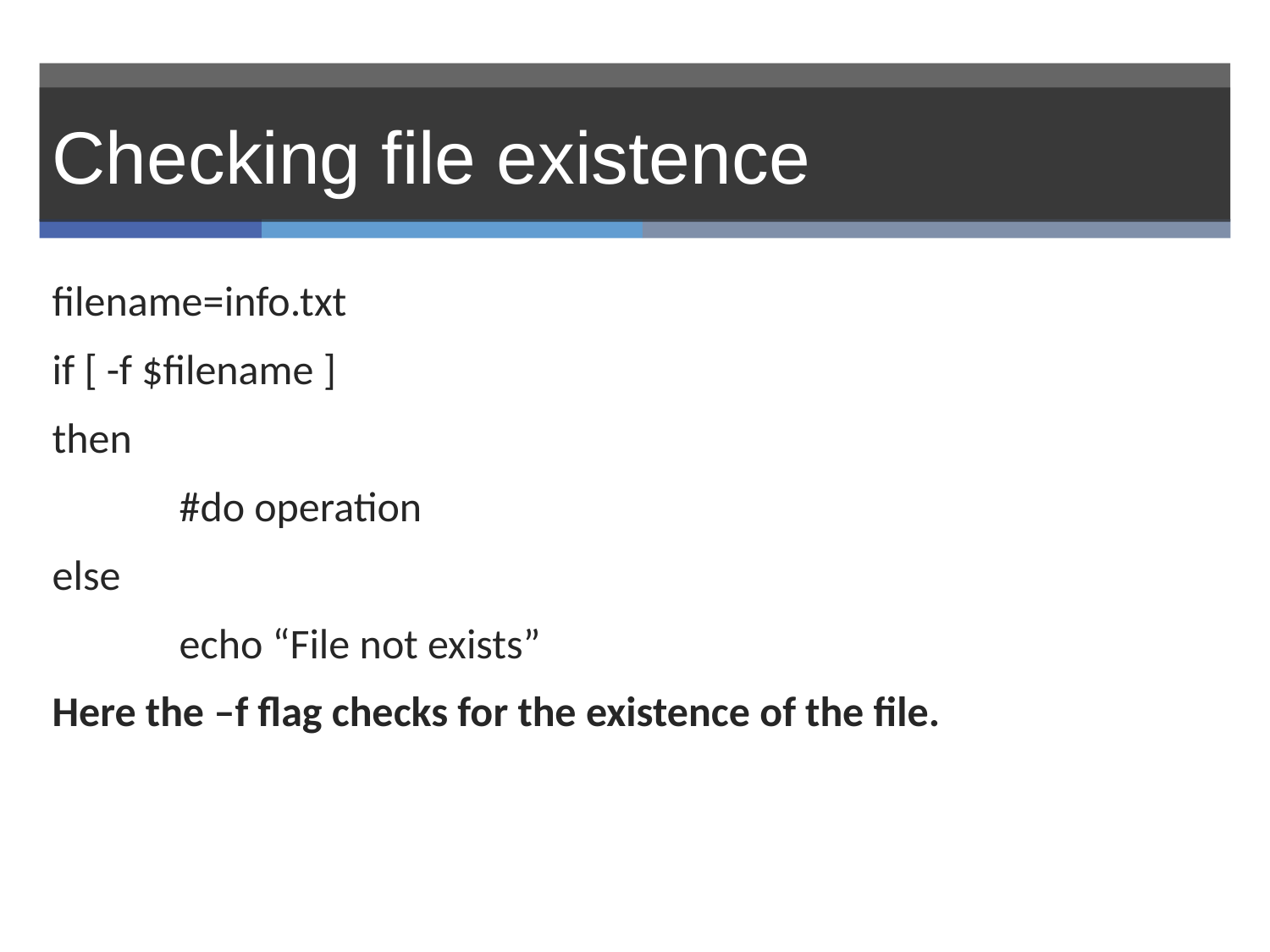

# Checking file existence
filename=info.txt
if [ -f $filename ]
then
	#do operation
else
	echo “File not exists”
Here the –f flag checks for the existence of the file.